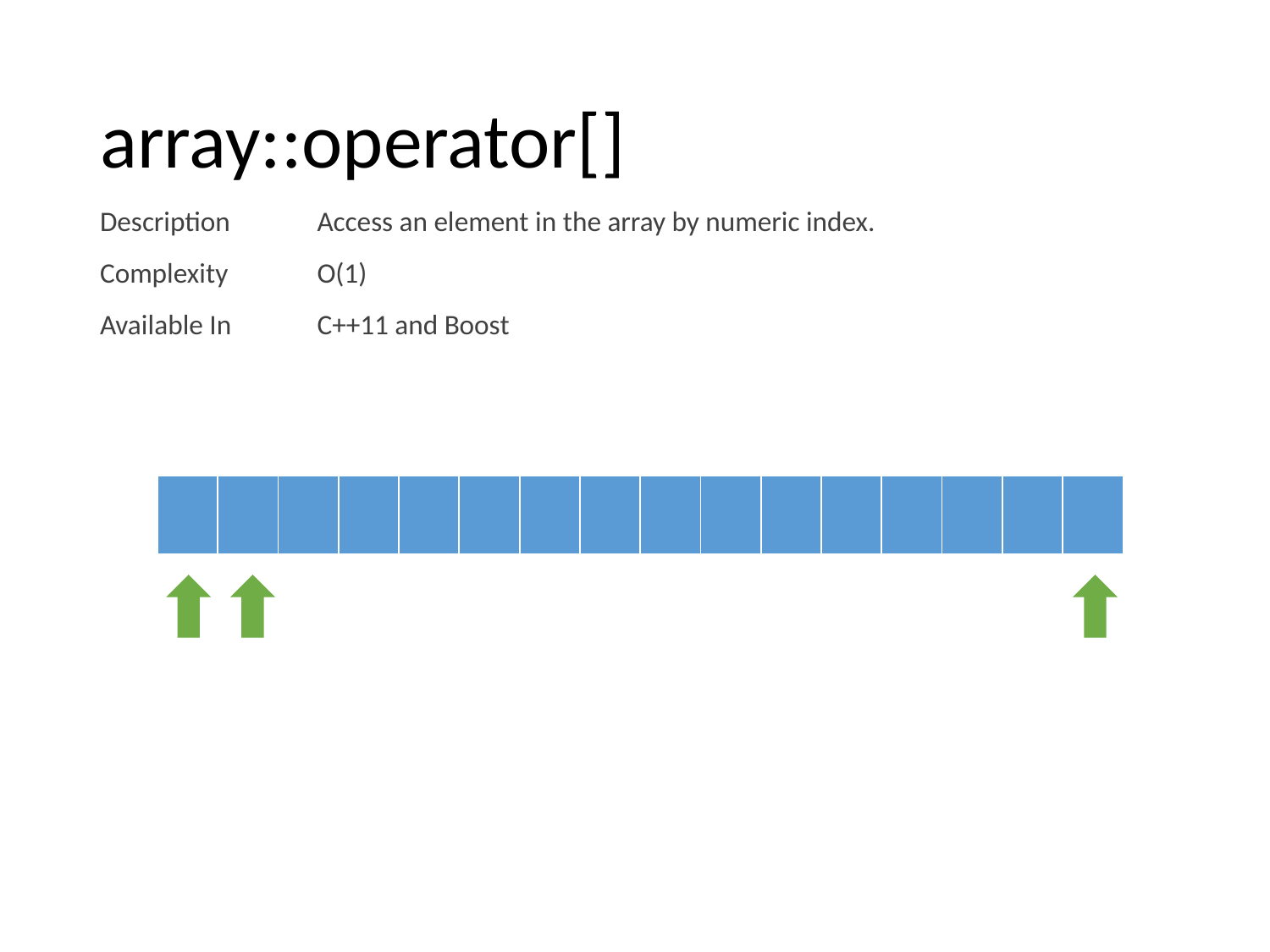

# array::operator[]
| Description | Access an element in the array by numeric index. |
| --- | --- |
| Complexity | O(1) |
| Available In | C++11 and Boost |
|  |  |  |  |  |  |  |  |  |  |  |  |  |  |  |  |
| --- | --- | --- | --- | --- | --- | --- | --- | --- | --- | --- | --- | --- | --- | --- | --- |